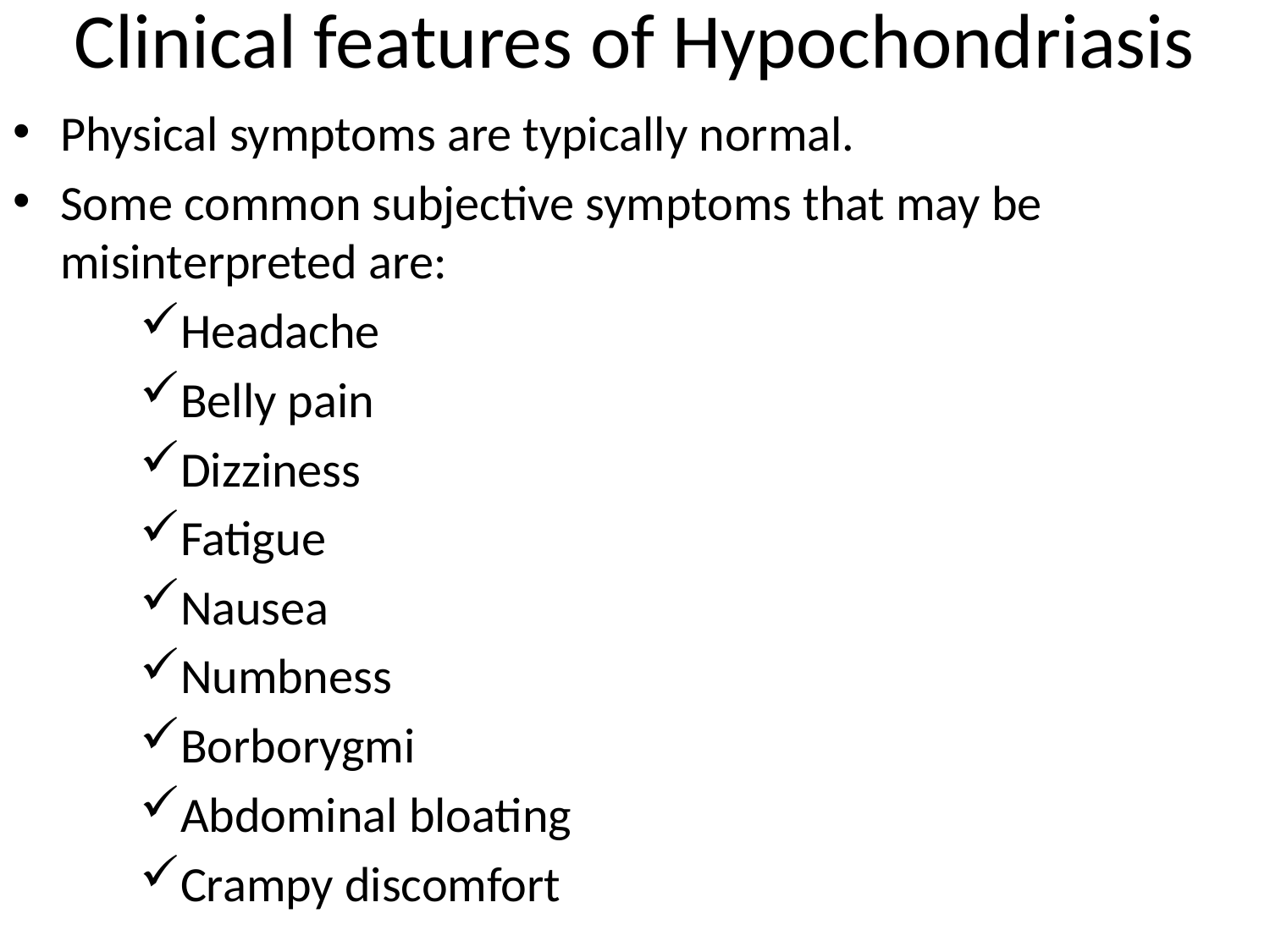

# Clinical features of Hypochondriasis
Physical symptoms are typically normal.
Some common subjective symptoms that may be misinterpreted are:
Headache
Belly pain
Dizziness
Fatigue
Nausea
Numbness
Borborygmi
Abdominal bloating
Crampy discomfort